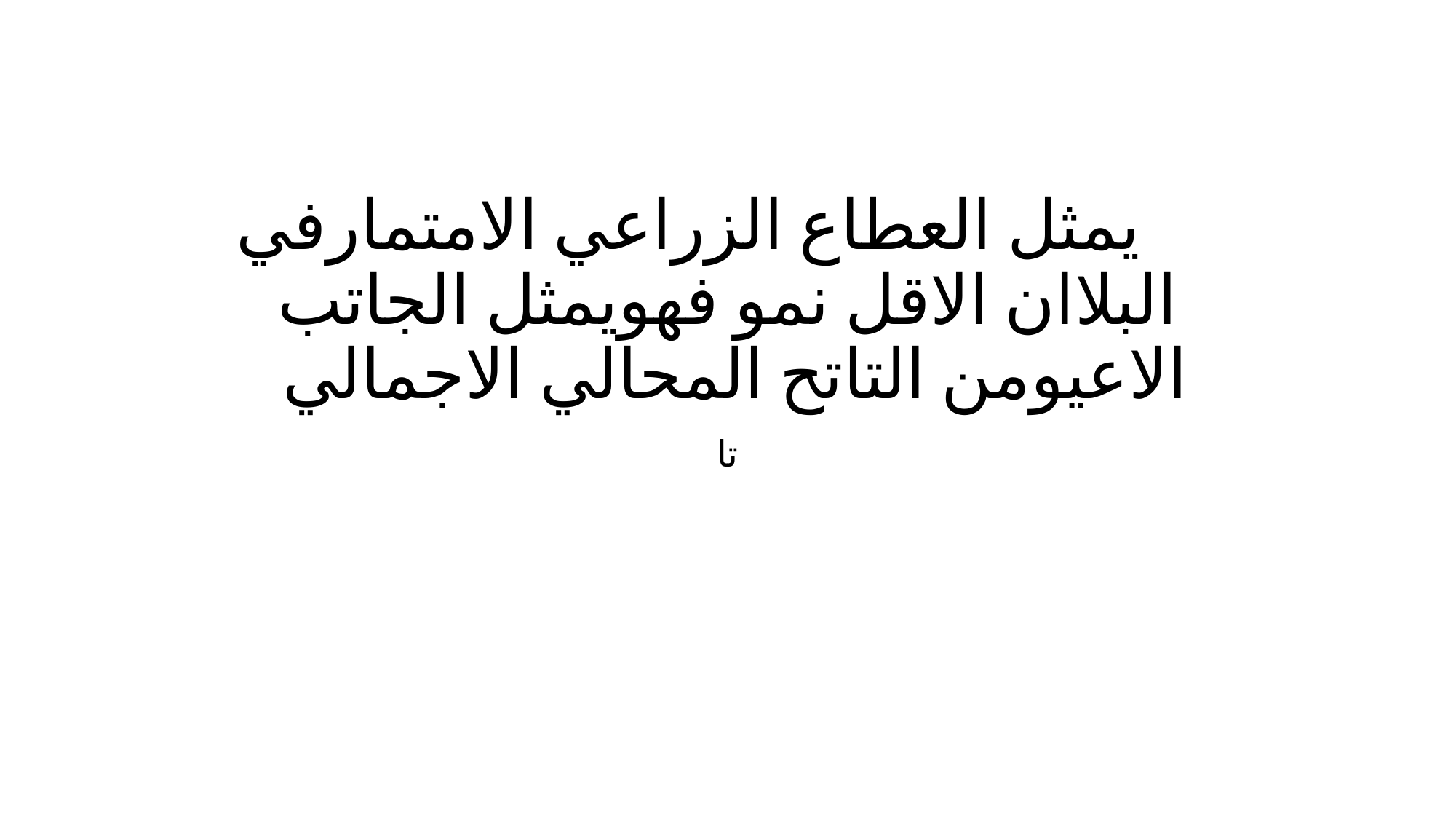

# يمثل العطاع الزراعي الامتمارفي البلاان الاقل نمو فهويمثل الجاتب الاعيومن التاتح المحالي الاجمالي
تا